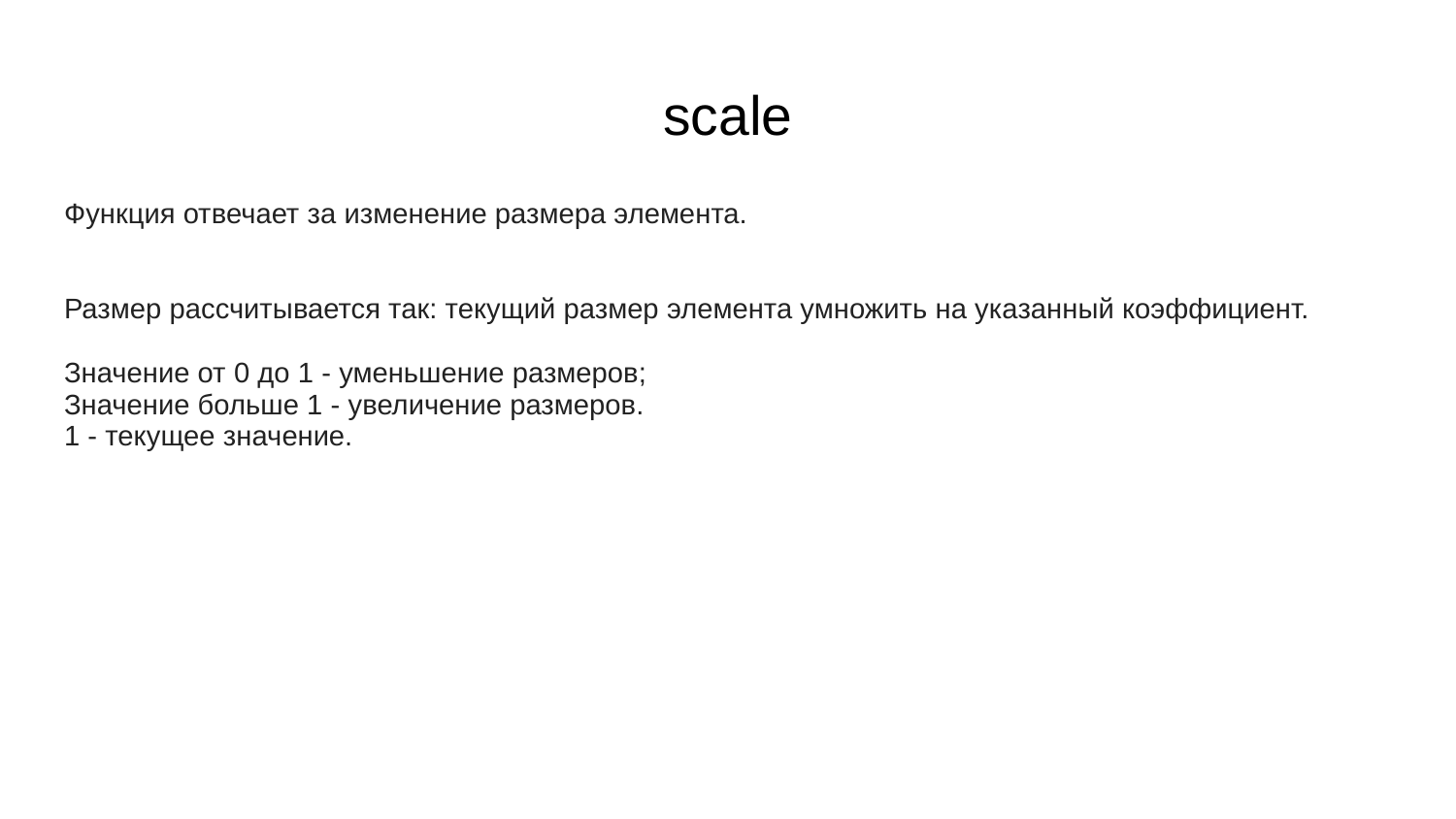

# scale
Функция отвечает за изменение размера элемента.

Размер рассчитывается так: текущий размер элемента умножить на указанный коэффициент.

Значение от 0 до 1 - уменьшение размеров;
Значение больше 1 - увеличение размеров.
1 - текущее значение.